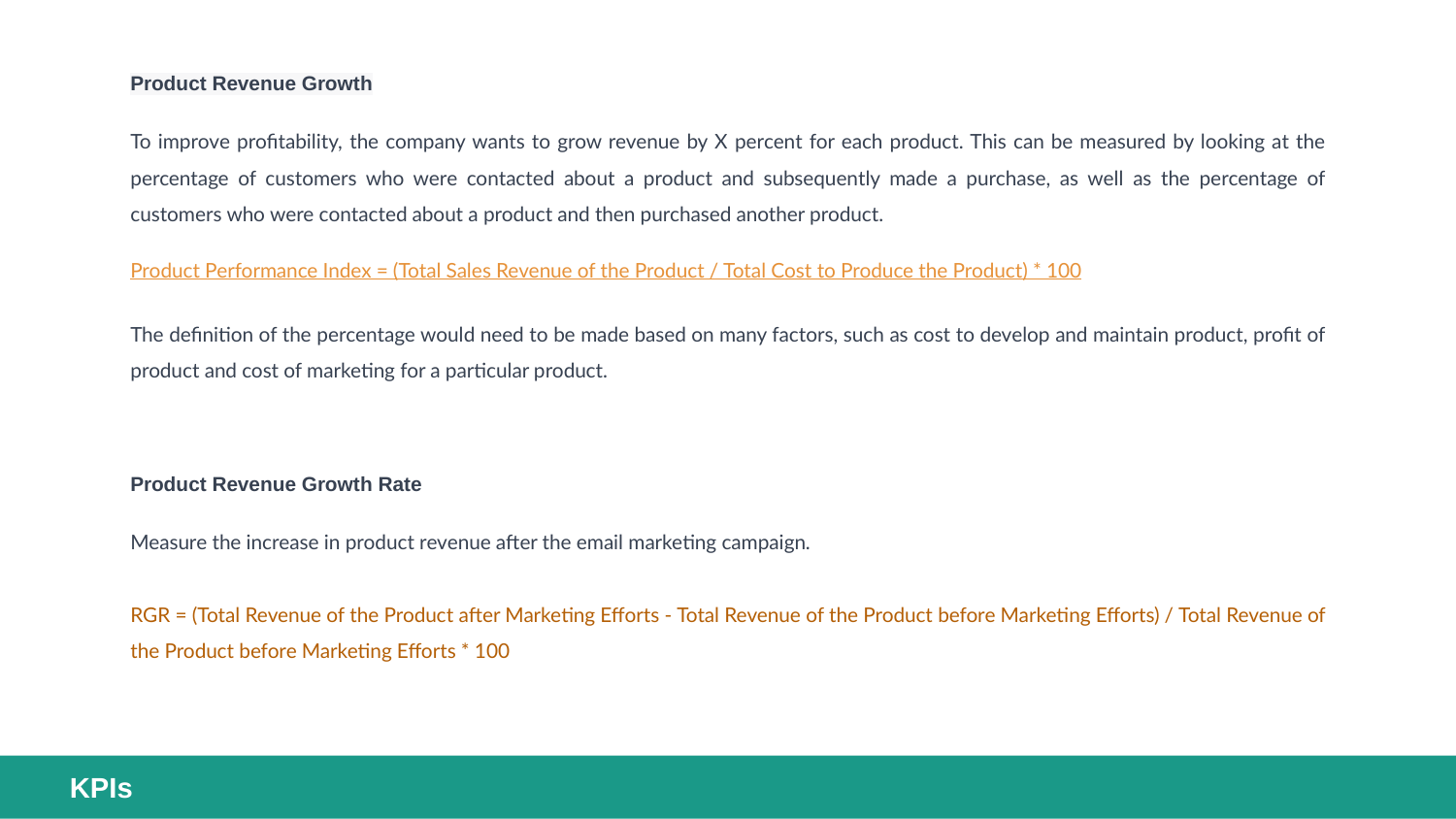

Product Revenue Growth

To improve profitability, the company wants to grow revenue by X percent for each product. This can be measured by looking at the percentage of customers who were contacted about a product and subsequently made a purchase, as well as the percentage of customers who were contacted about a product and then purchased another product.

Product Performance Index = (Total Sales Revenue of the Product / Total Cost to Produce the Product) * 100

The definition of the percentage would need to be made based on many factors, such as cost to develop and maintain product, profit of product and cost of marketing for a particular product.

Product Revenue Growth Rate

Measure the increase in product revenue after the email marketing campaign.

RGR = (Total Revenue of the Product after Marketing Efforts - Total Revenue of the Product before Marketing Efforts) / Total Revenue of the Product before Marketing Efforts * 100

KPIs